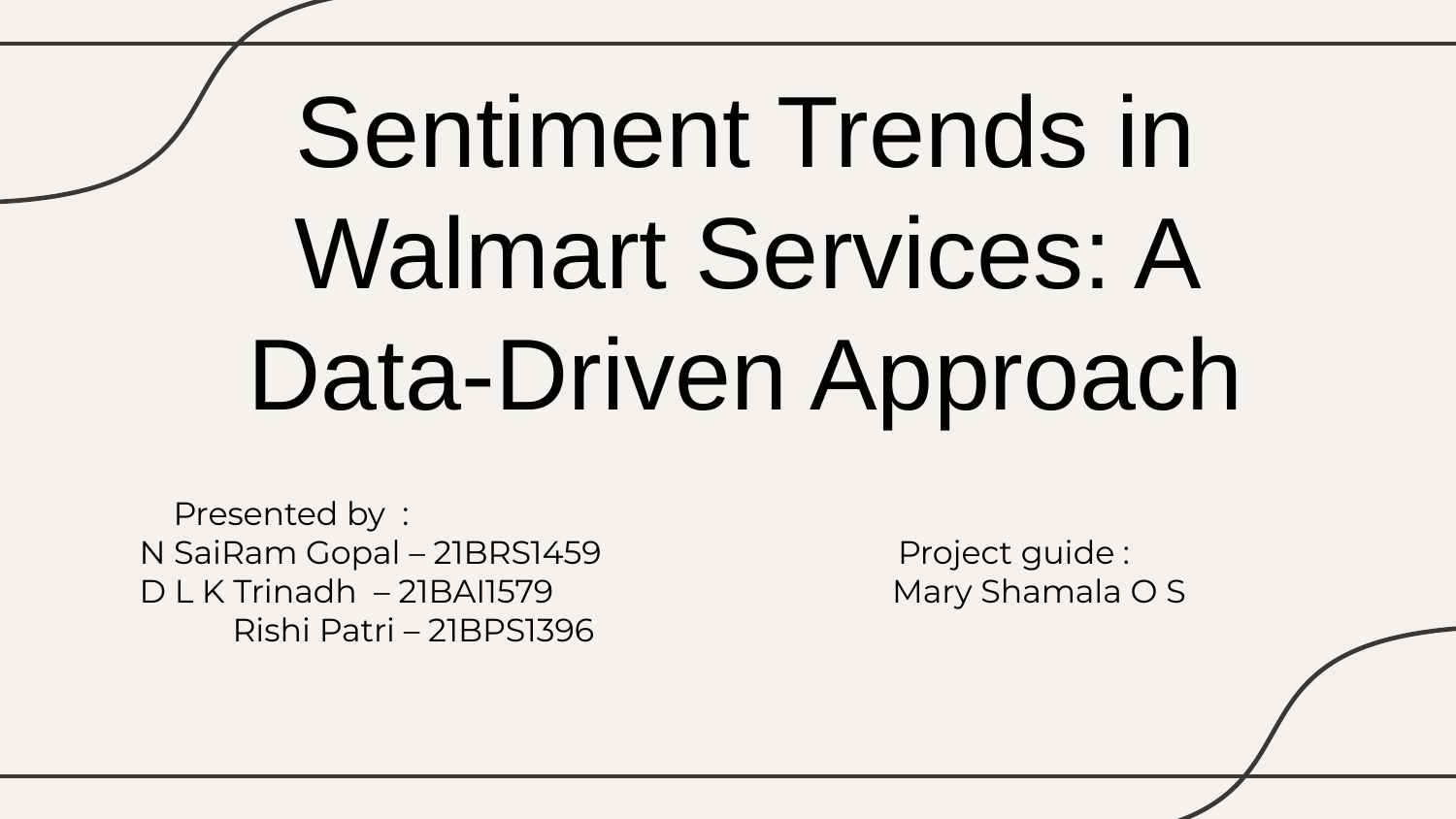

# Sentiment Trends in Walmart Services: A Data-Driven Approach
    Presented by  :
N SaiRam Gopal – 21BRS1459                                   Project guide :
D L K Trinadh  – 21BAI1579                                        Mary Shamala O S                      Rishi Patri – 21BPS1396